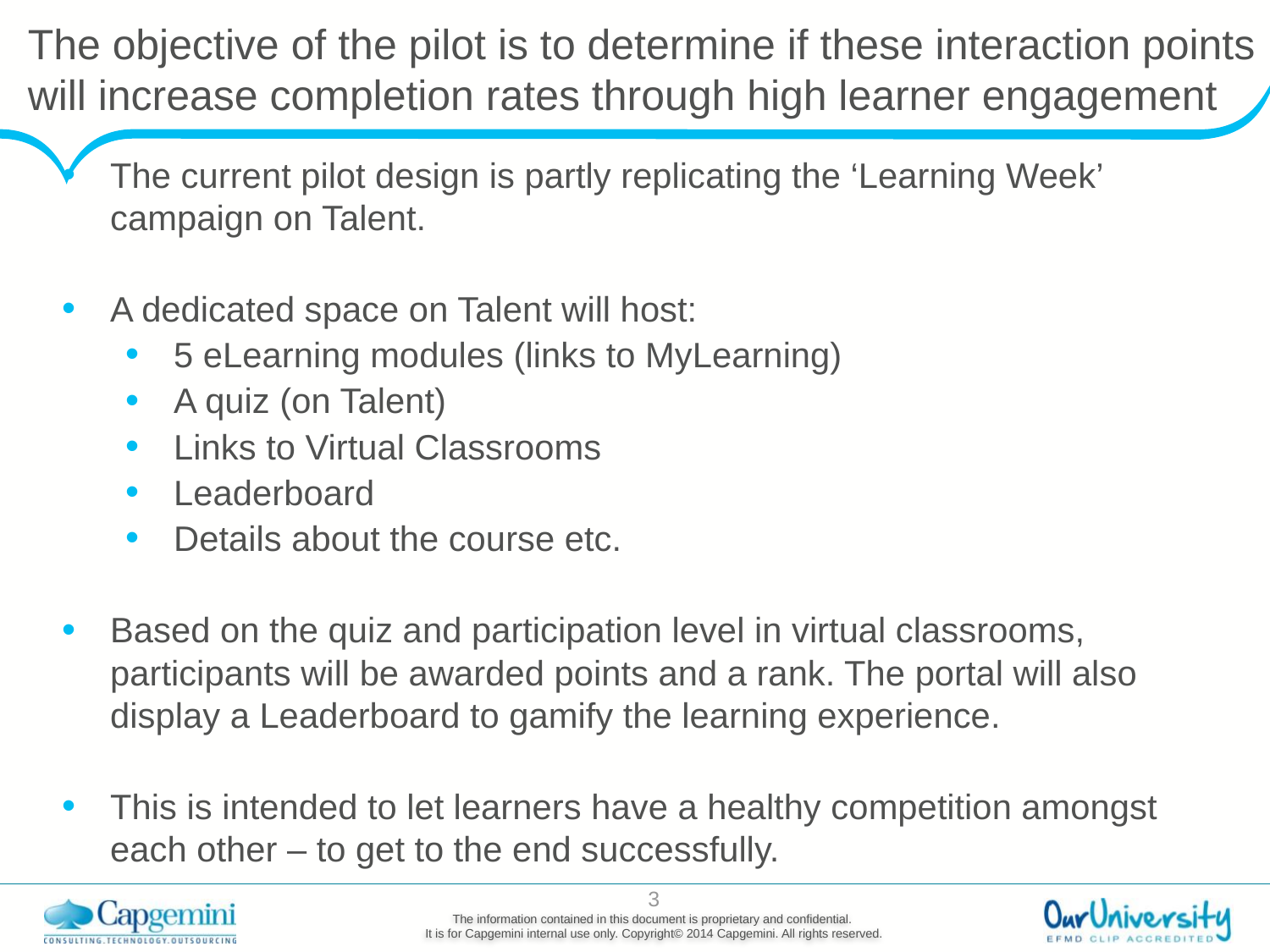

The objective of the pilot is to determine if these interaction points will increase completion rates through high learner engagement
The current pilot design is partly replicating the ‘Learning Week’ campaign on Talent.

A dedicated space on Talent will host:
5 eLearning modules (links to MyLearning)
A quiz (on Talent)
Links to Virtual Classrooms
Leaderboard
Details about the course etc.

Based on the quiz and participation level in virtual classrooms, participants will be awarded points and a rank. The portal will also display a Leaderboard to gamify the learning experience.

This is intended to let learners have a healthy competition amongst each other – to get to the end successfully.